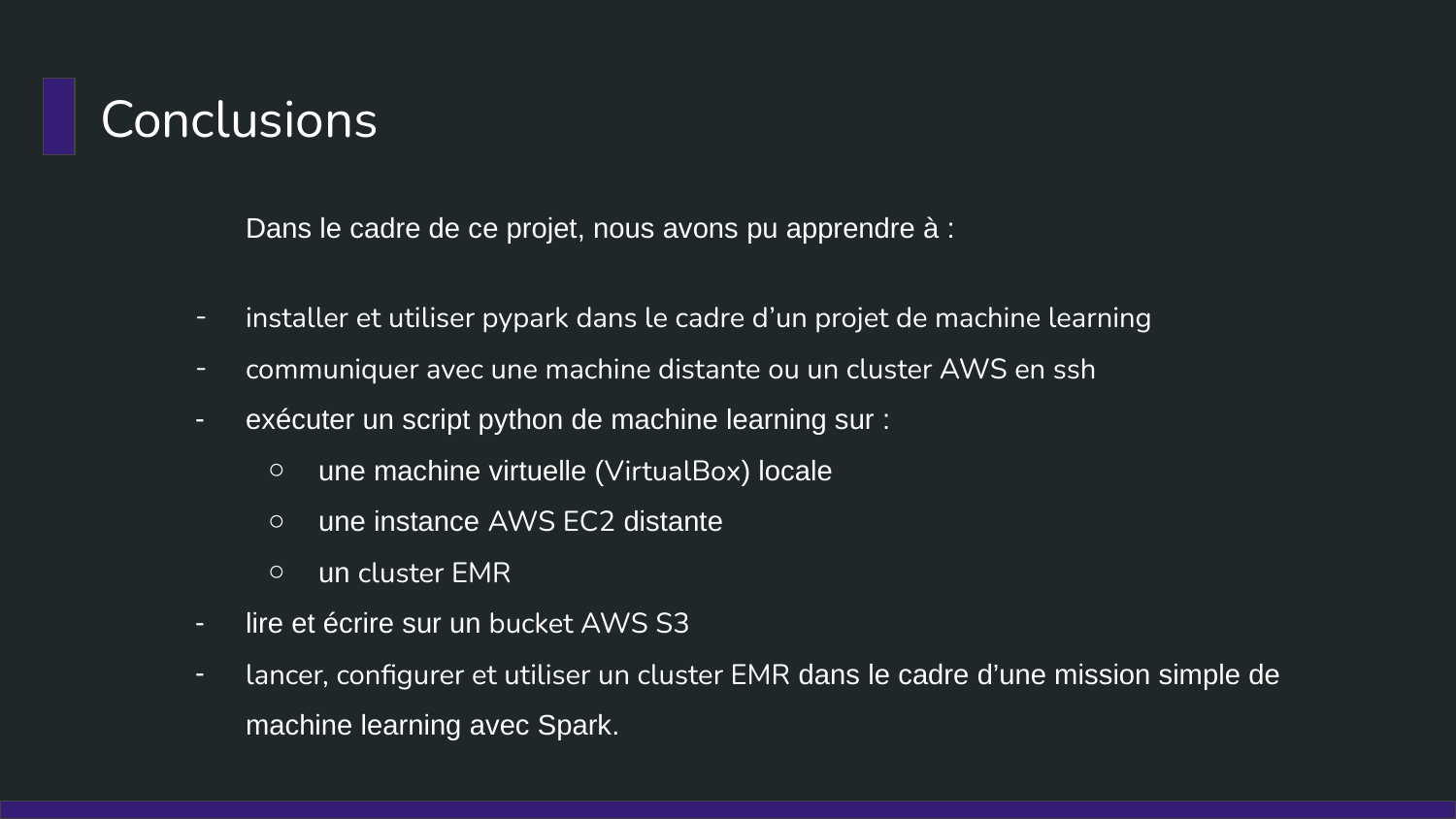

# Conclusions

Dans le cadre de ce projet, nous avons pu apprendre à :

installer et utiliser pypark dans le cadre d’un projet de machine learning
communiquer avec une machine distante ou un cluster AWS en ssh
exécuter un script python de machine learning sur :
une machine virtuelle (VirtualBox) locale
une instance AWS EC2 distante
un cluster EMR
lire et écrire sur un bucket AWS S3
lancer, configurer et utiliser un cluster EMR dans le cadre d’une mission simple de machine learning avec Spark.